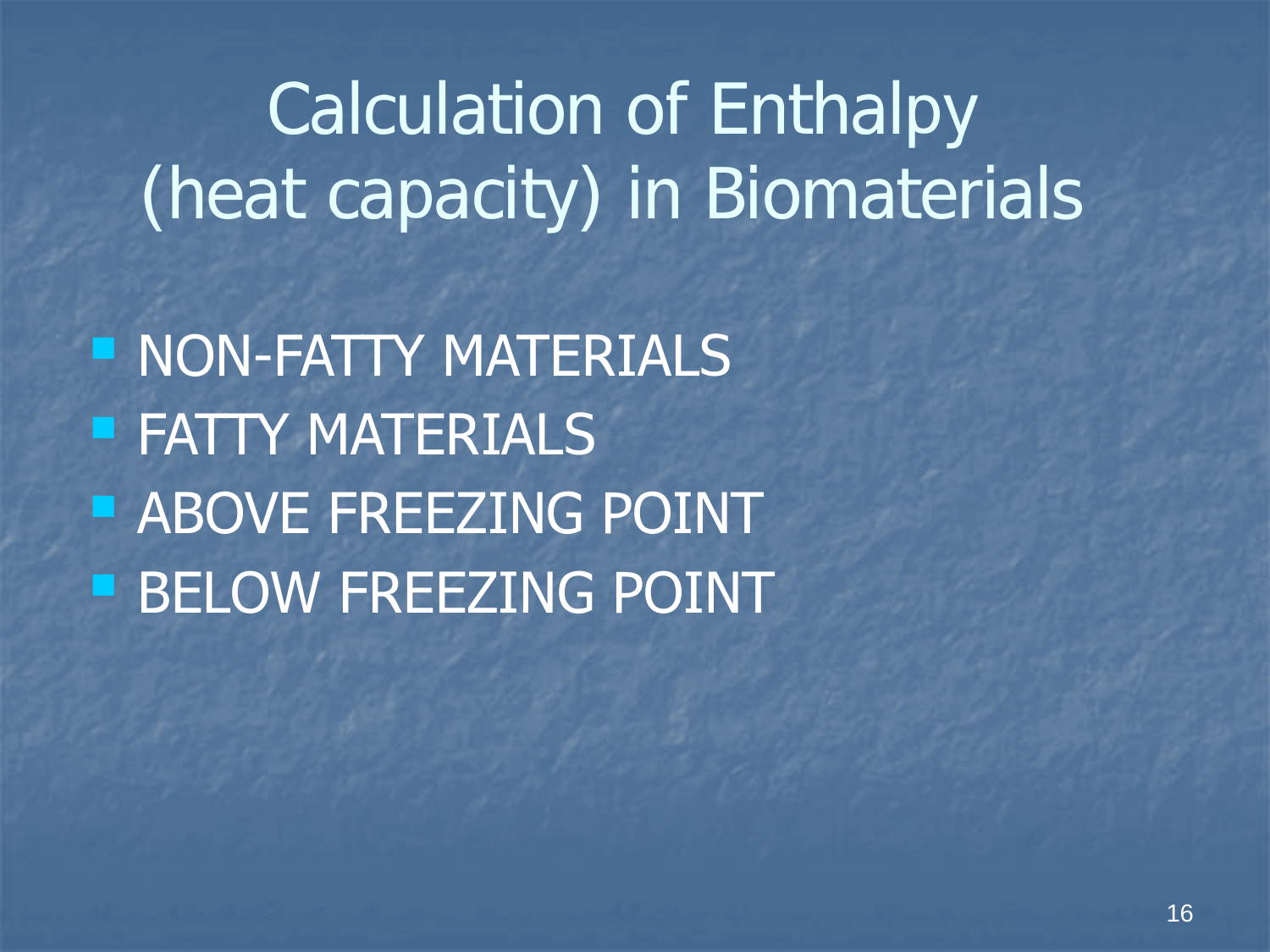

# Calculation of Enthalpy (heat capacity) in Biomaterials
NON-FATTY MATERIALS
FATTY MATERIALS
ABOVE FREEZING POINT
BELOW FREEZING POINT
16